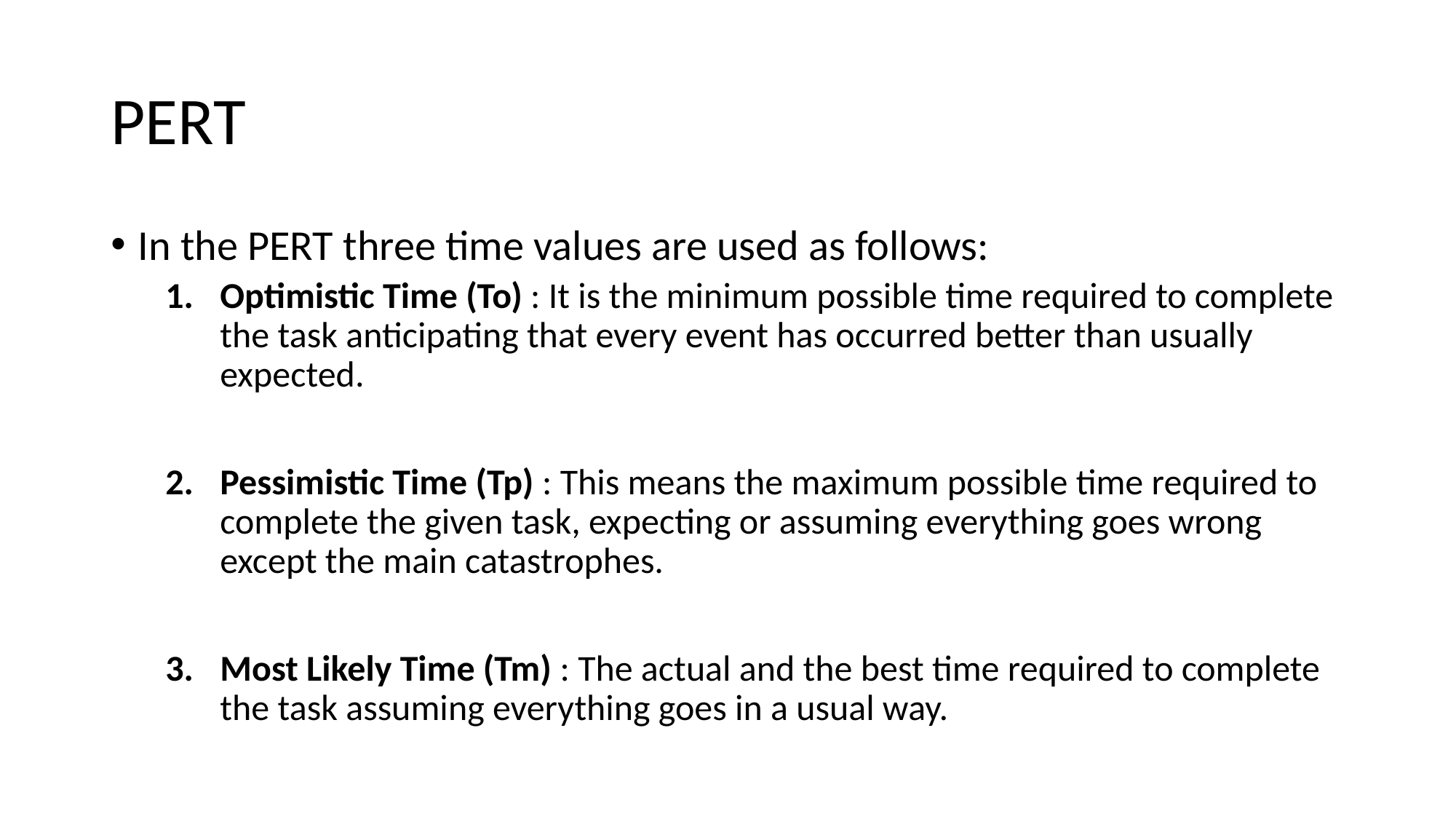

# PERT
In the PERT three time values are used as follows:
Optimistic Time (To) : It is the minimum possible time required to complete the task anticipating that every event has occurred better than usually expected.

Pessimistic Time (Tp) : This means the maximum possible time required to complete the given task, expecting or assuming everything goes wrong except the main catastrophes.

Most Likely Time (Tm) : The actual and the best time required to complete the task assuming everything goes in a usual way.